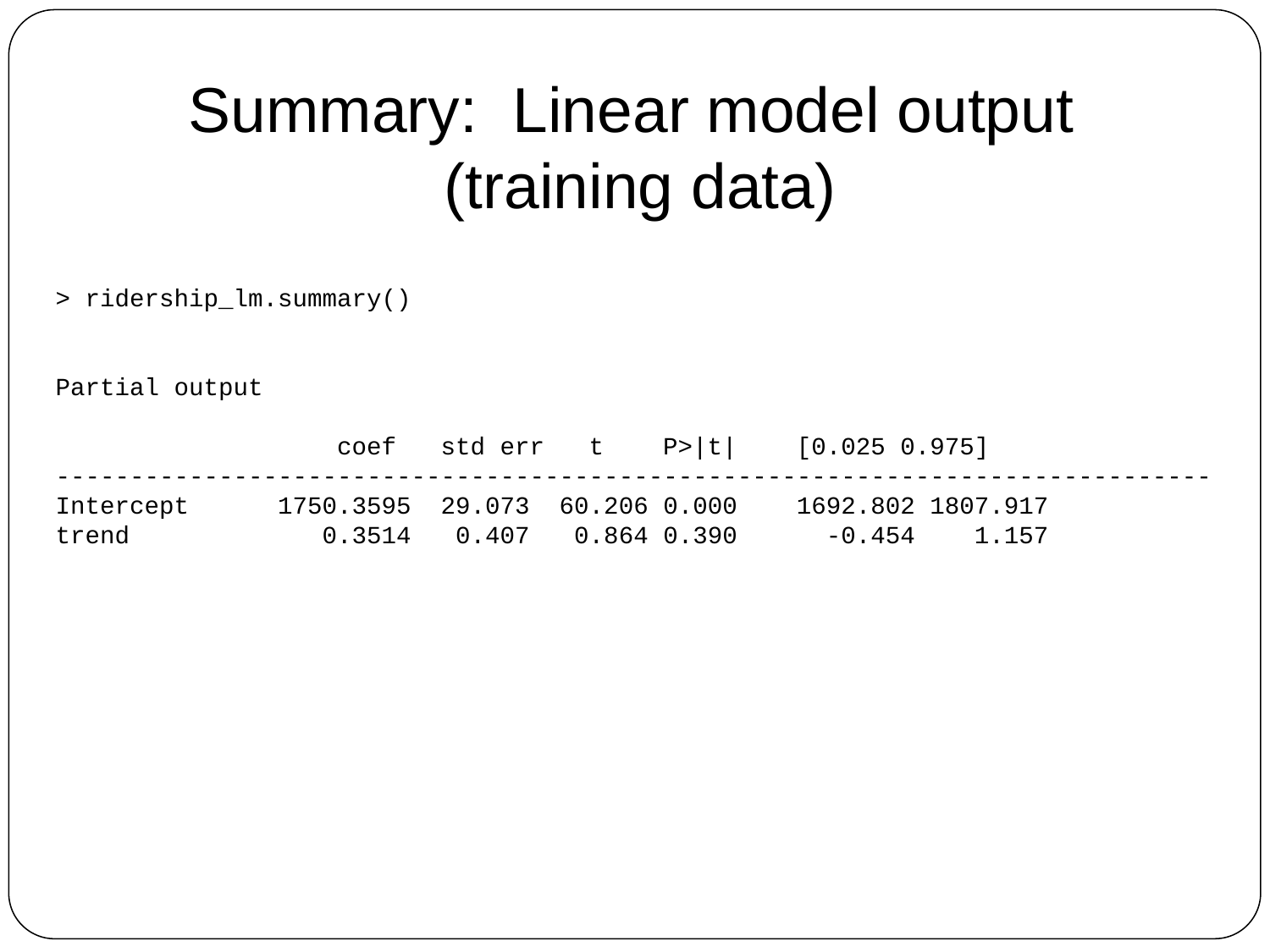

Summary:  Linear model output
(training data)
> ridership_lm.summary()

Partial output

                   coef   std err   t    P>|t|    [0.025 0.975]
------------------------------------------------------------------------------
Intercept      1750.3595  29.073  60.206 0.000    1692.802 1807.917
trend             0.3514   0.407   0.864 0.390      -0.454    1.157